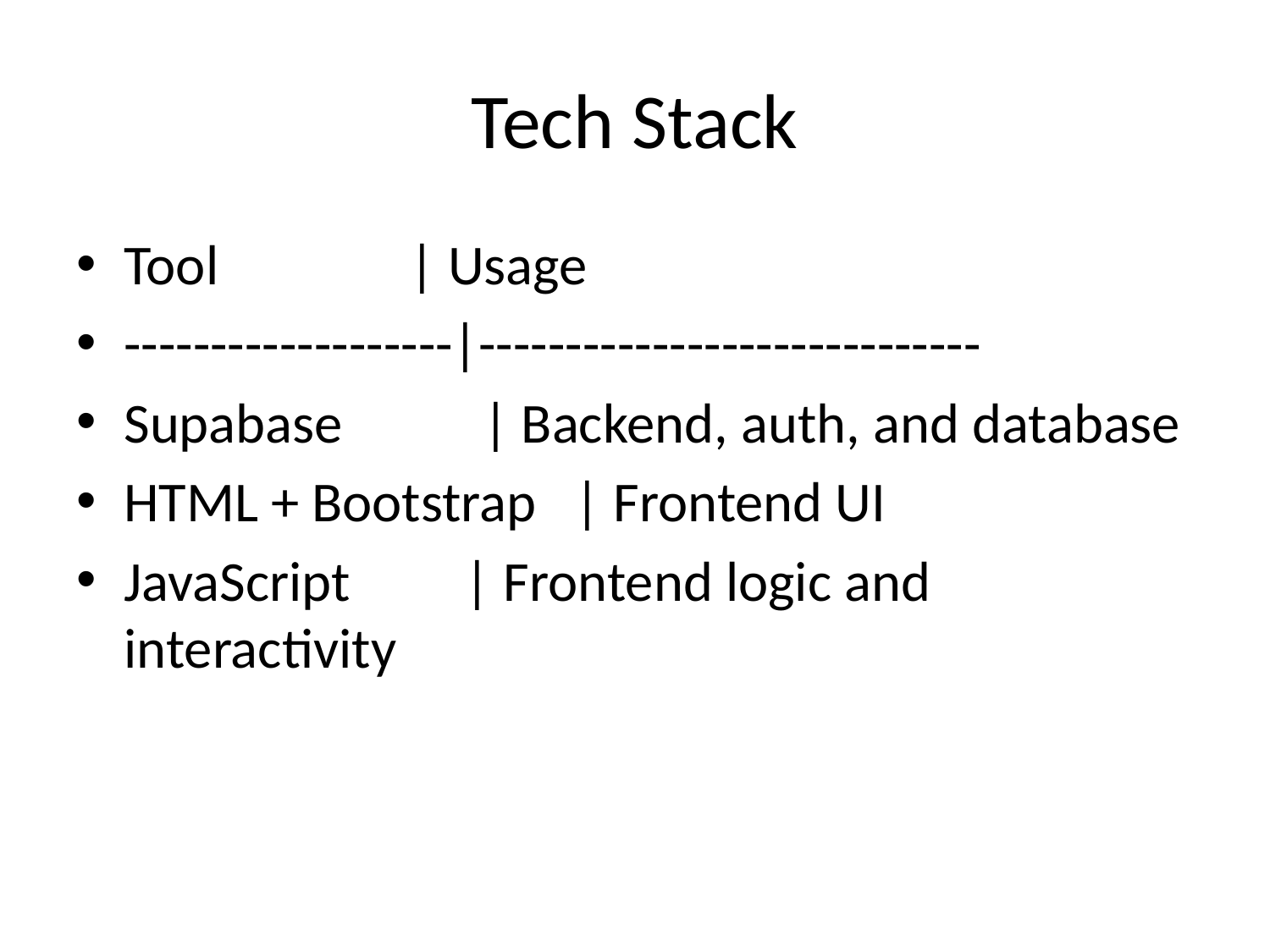

# Tech Stack
Tool               | Usage
-------------------|-----------------------------
Supabase           | Backend, auth, and database
HTML + Bootstrap   | Frontend UI
JavaScript         | Frontend logic and interactivity